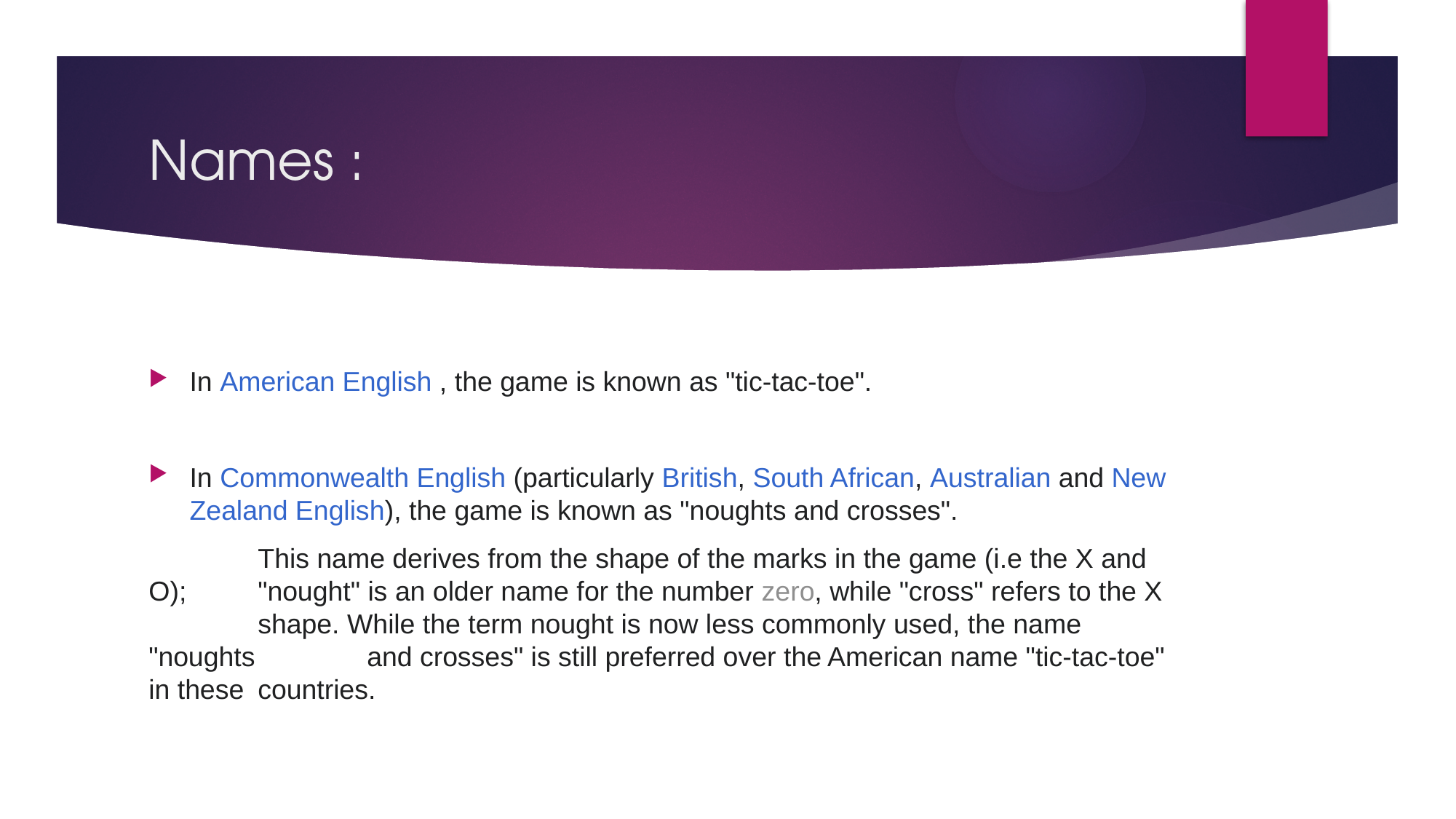

# Names :

In American English , the game is known as "tic-tac-toe".

In Commonwealth English (particularly British, South African, Australian and New Zealand English), the game is known as "noughts and crosses".
	This name derives from the shape of the marks in the game (i.e the X and O); 	"nought" is an older name for the number zero, while "cross" refers to the X 	shape. While the term nought is now less commonly used, the name "noughts 	and crosses" is still preferred over the American name "tic-tac-toe" in these 	countries.